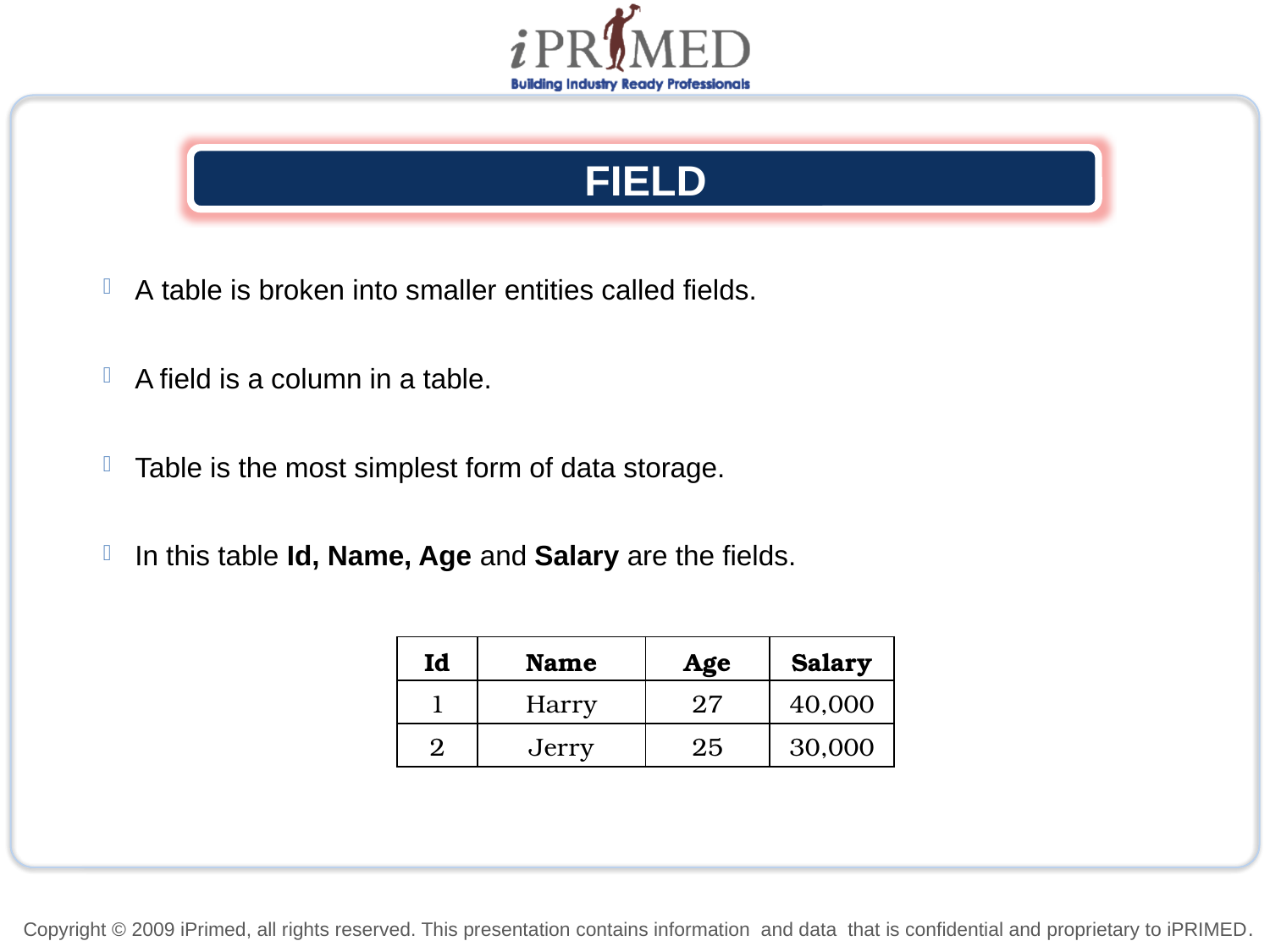

FIELD
A table is broken into smaller entities called fields.

A field is a column in a table.

Table is the most simplest form of data storage.

In this table Id, Name, Age and Salary are the fields.
| Id | Name | Age | Salary |
| --- | --- | --- | --- |
| 1 | Harry | 27 | 40,000 |
| 2 | Jerry | 25 | 30,000 |